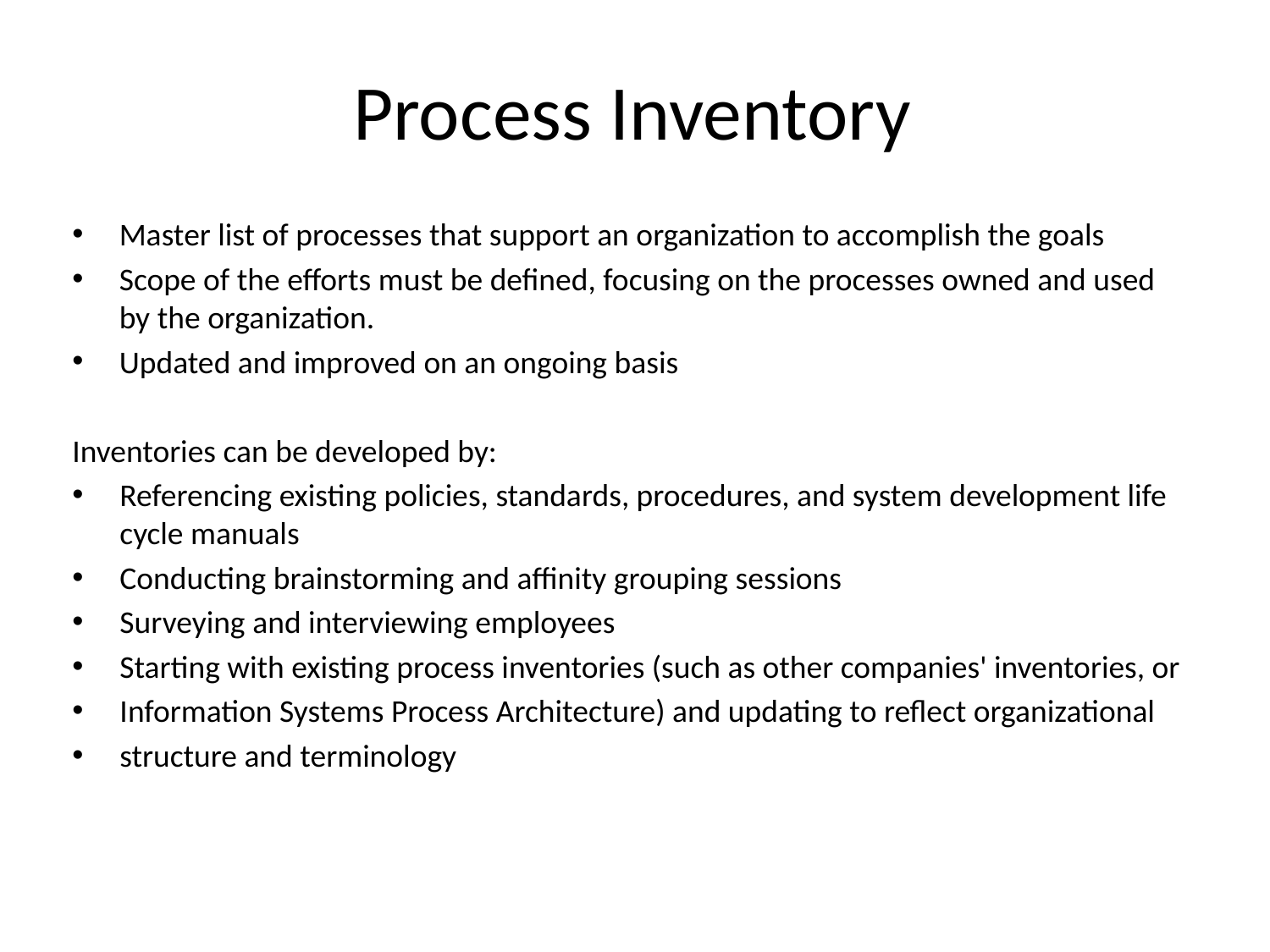

Process Inventory
Master list of processes that support an organization to accomplish the goals
Scope of the efforts must be defined, focusing on the processes owned and used  by the organization.
Updated and improved on an ongoing basis

Inventories can be developed by:
Referencing existing policies, standards, procedures, and system development life cycle manuals
Conducting brainstorming and affinity grouping sessions
Surveying and interviewing employees
Starting with existing process inventories (such as other companies' inventories, or
Information Systems Process Architecture) and updating to reflect organizational
structure and terminology